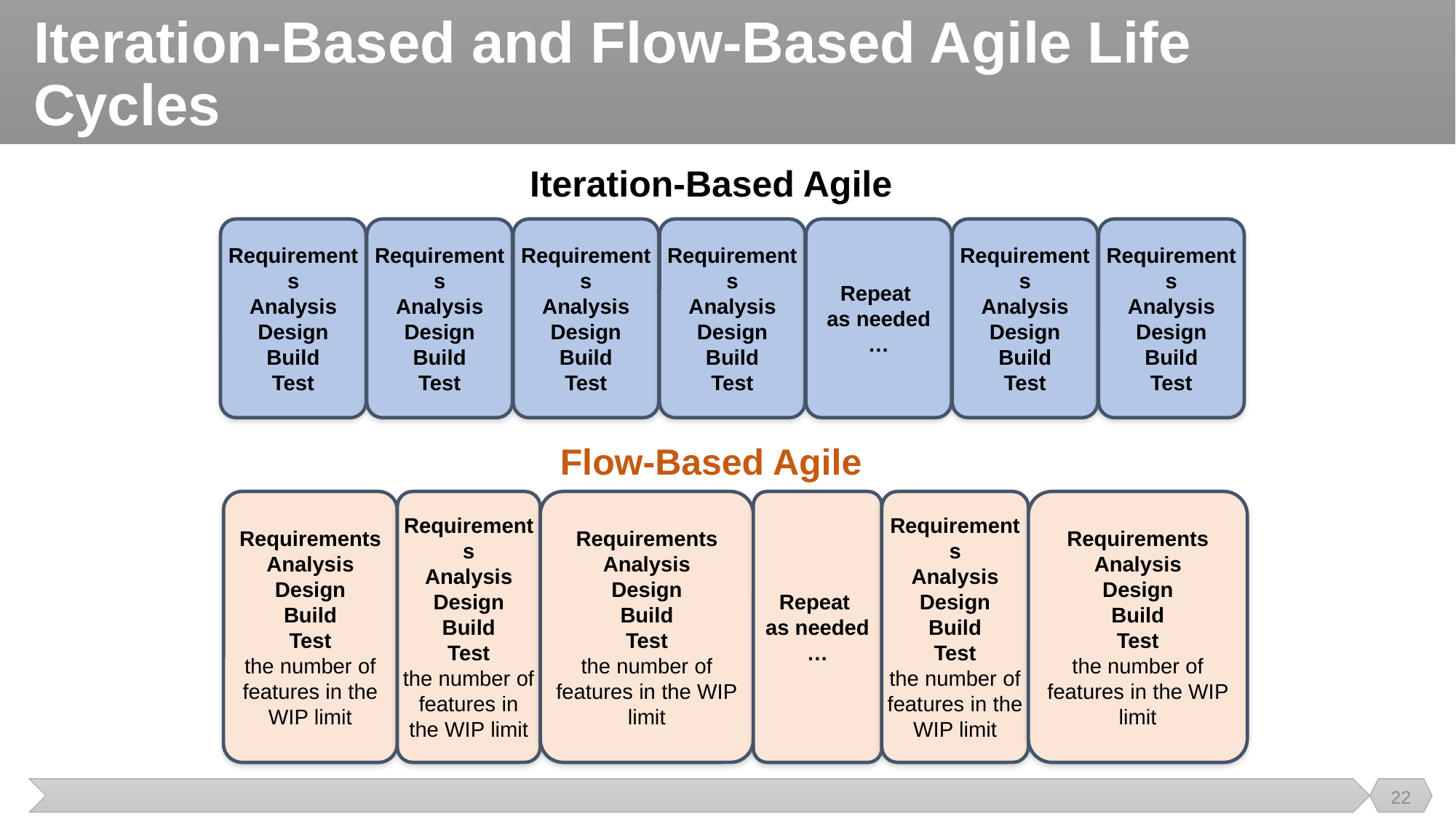

# Iteration-Based and Flow-Based Agile Life Cycles
Iteration-Based Agile
Requirements
Analysis
Design
Build
Test
Requirements
Analysis
Design
Build
Test
Requirements
Analysis
Design
Build
Test
Requirements
Analysis
Design
Build
Test
Repeat
as needed
…
Requirements
Analysis
Design
Build
Test
Requirements
Analysis
Design
Build
Test
Flow-Based Agile
Requirements
Analysis
Design
Build
Test
the number of features in the WIP limit
Requirements
Analysis
Design
Build
Test
the number of features in the WIP limit
Requirements
Analysis
Design
Build
Test
the number of features in the WIP limit
Repeat
as needed
…
Requirements
Analysis
Design
Build
Test
the number of features in the WIP limit
Requirements
Analysis
Design
Build
Test
the number of features in the WIP limit
22